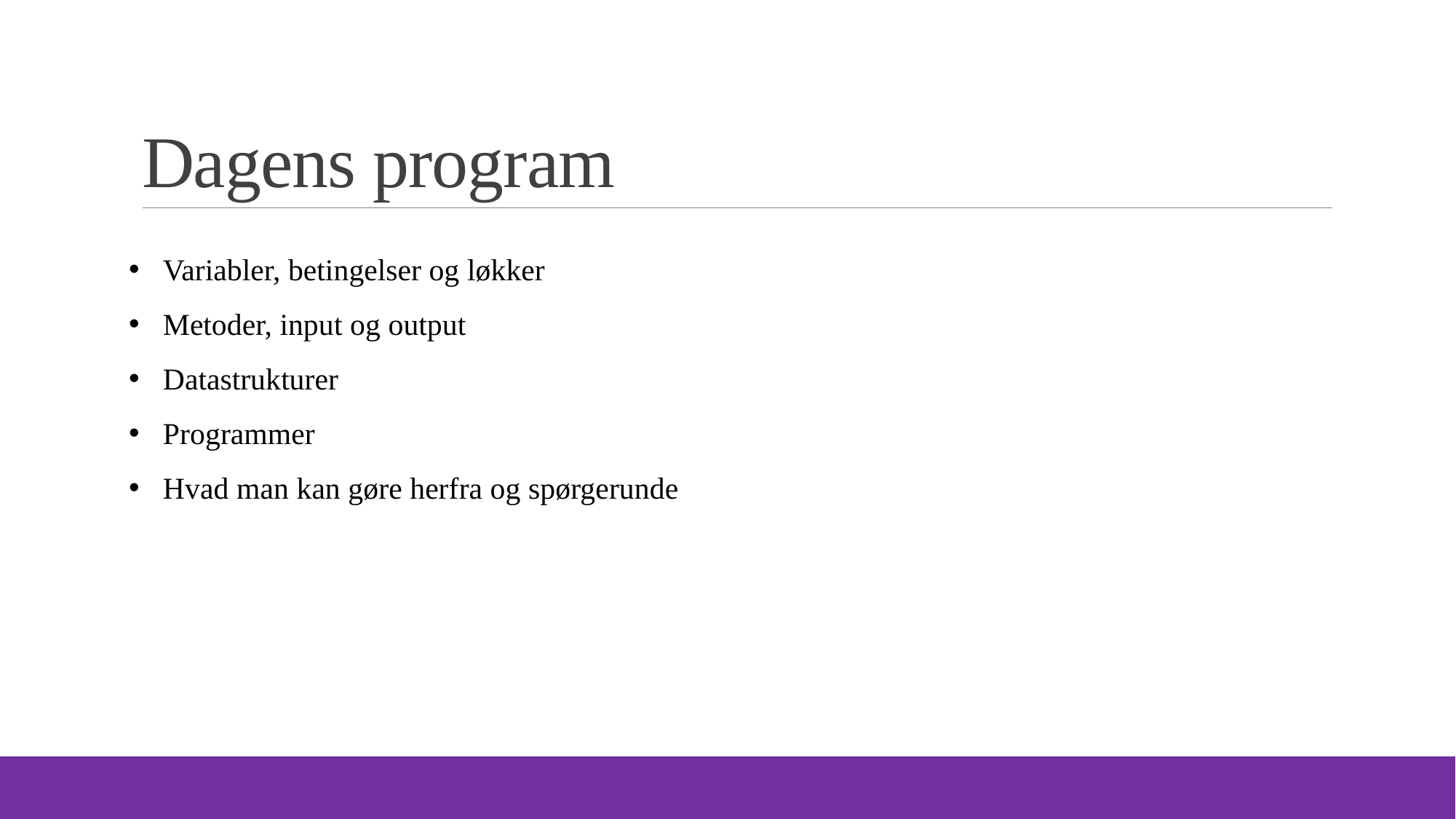

# Dagens program
Variabler, betingelser og løkker
Metoder, input og output
Datastrukturer
Programmer
Hvad man kan gøre herfra og spørgerunde